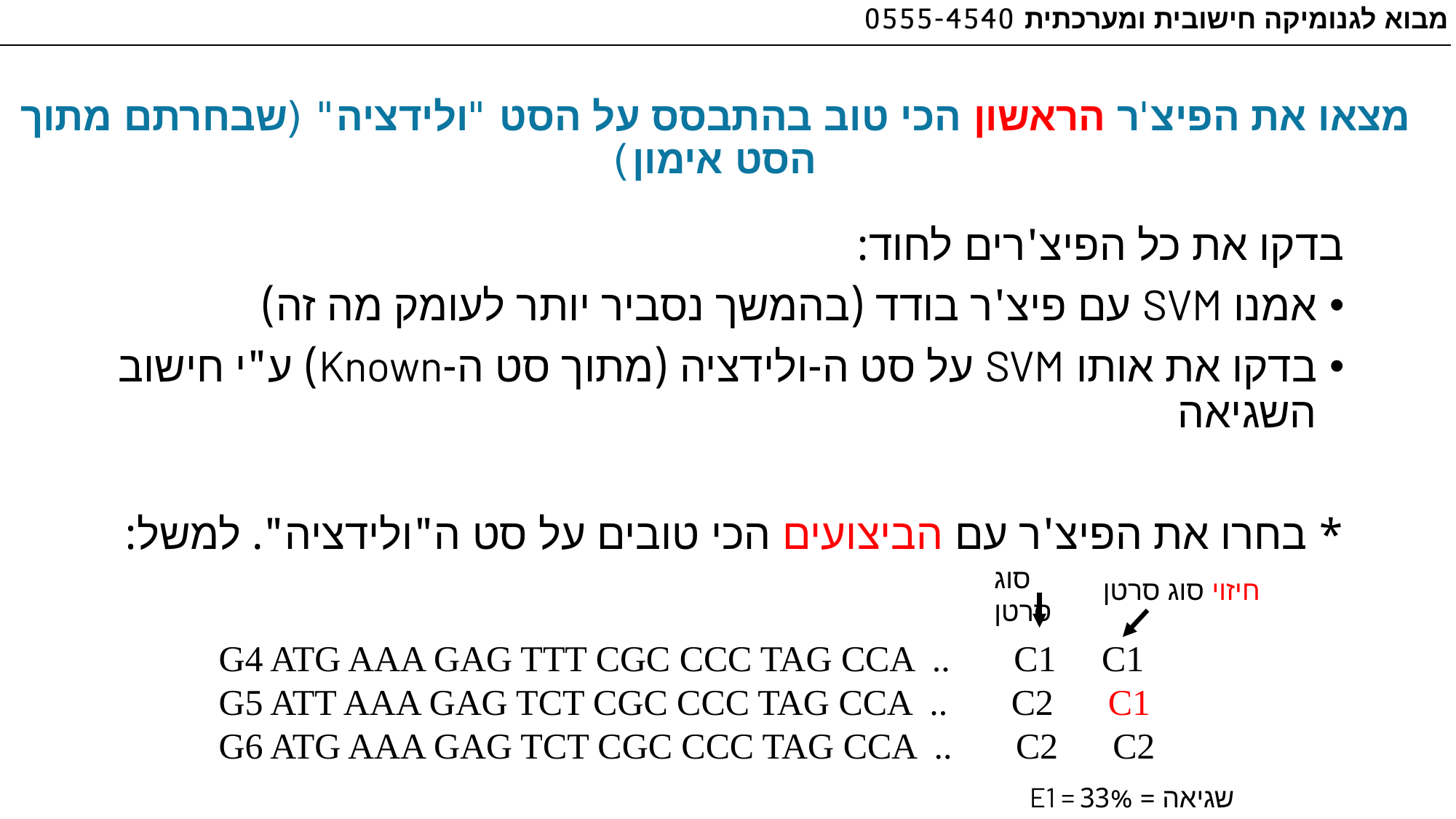

מבוא לגנומיקה חישובית ומערכתית 0555-4540

מצאו את הפיצ'ר הראשון הכי טוב בהתבסס על הסט "ולידציה" (שבחרתם מתוך הסט אימון)
בדקו את כל הפיצ'רים לחוד:
אמנו SVM עם פיצ'ר בודד (בהמשך נסביר יותר לעומק מה זה)
בדקו את אותו SVM על סט ה-ולידציה (מתוך סט ה-Known) ע"י חישוב השגיאה

* בחרו את הפיצ'ר עם הביצועים הכי טובים על סט ה"ולידציה". למשל:

סוג סרטן
חיזוי סוג סרטן
G4 ATG AAA GAG TTT CGC CCC TAG CCA  ..       C1     C1
G5 ATT AAA GAG TCT CGC CCC TAG CCA  ..       C2      C1
G6 ATG AAA GAG TCT CGC CCC TAG CCA  ..       C2      C2
26
E1 = שגיאה = 33%